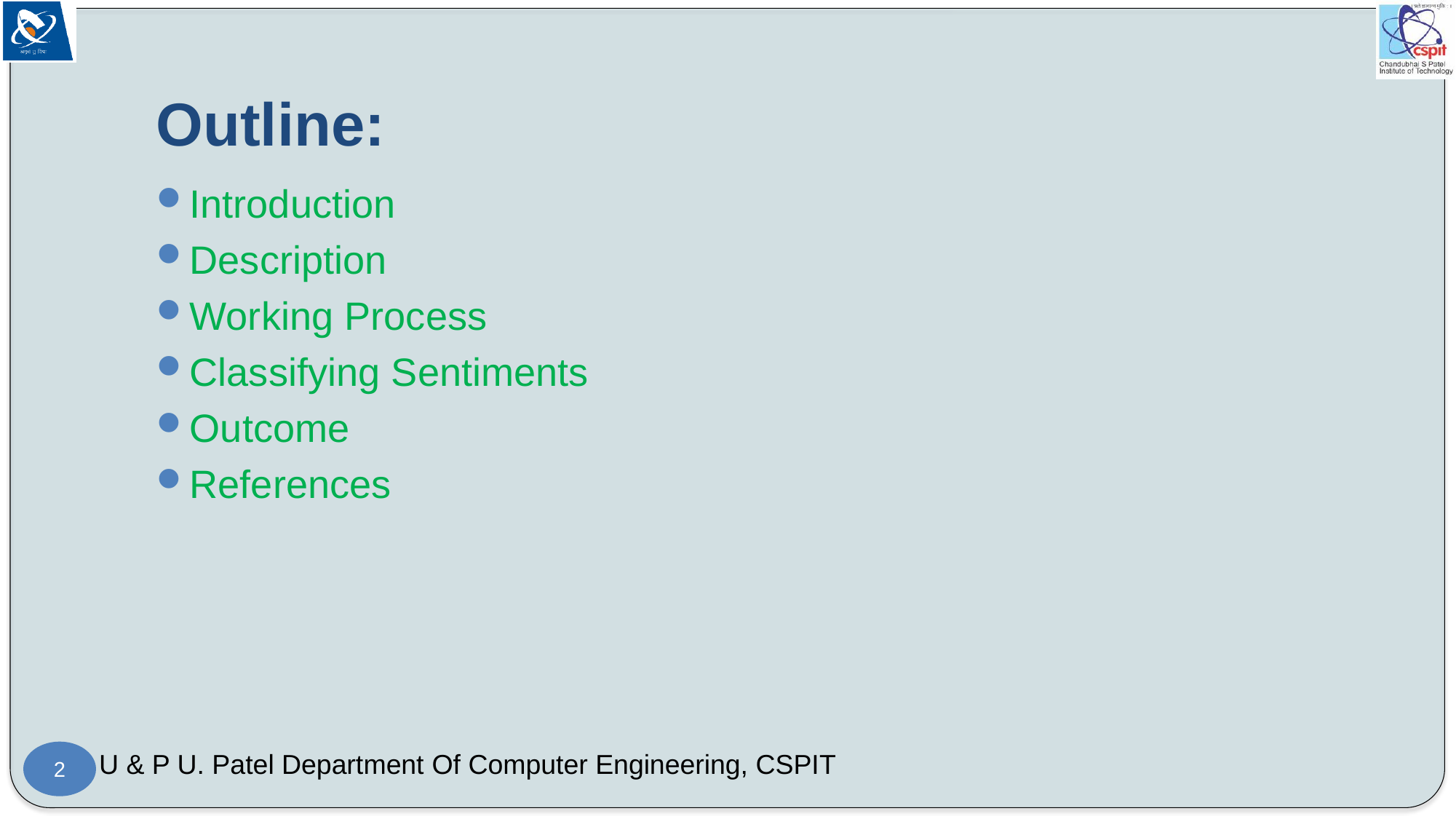

# Outline:
Introduction
Description
Working Process
Classifying Sentiments
Outcome
References

2
U & P U. Patel Department Of Computer Engineering, CSPIT